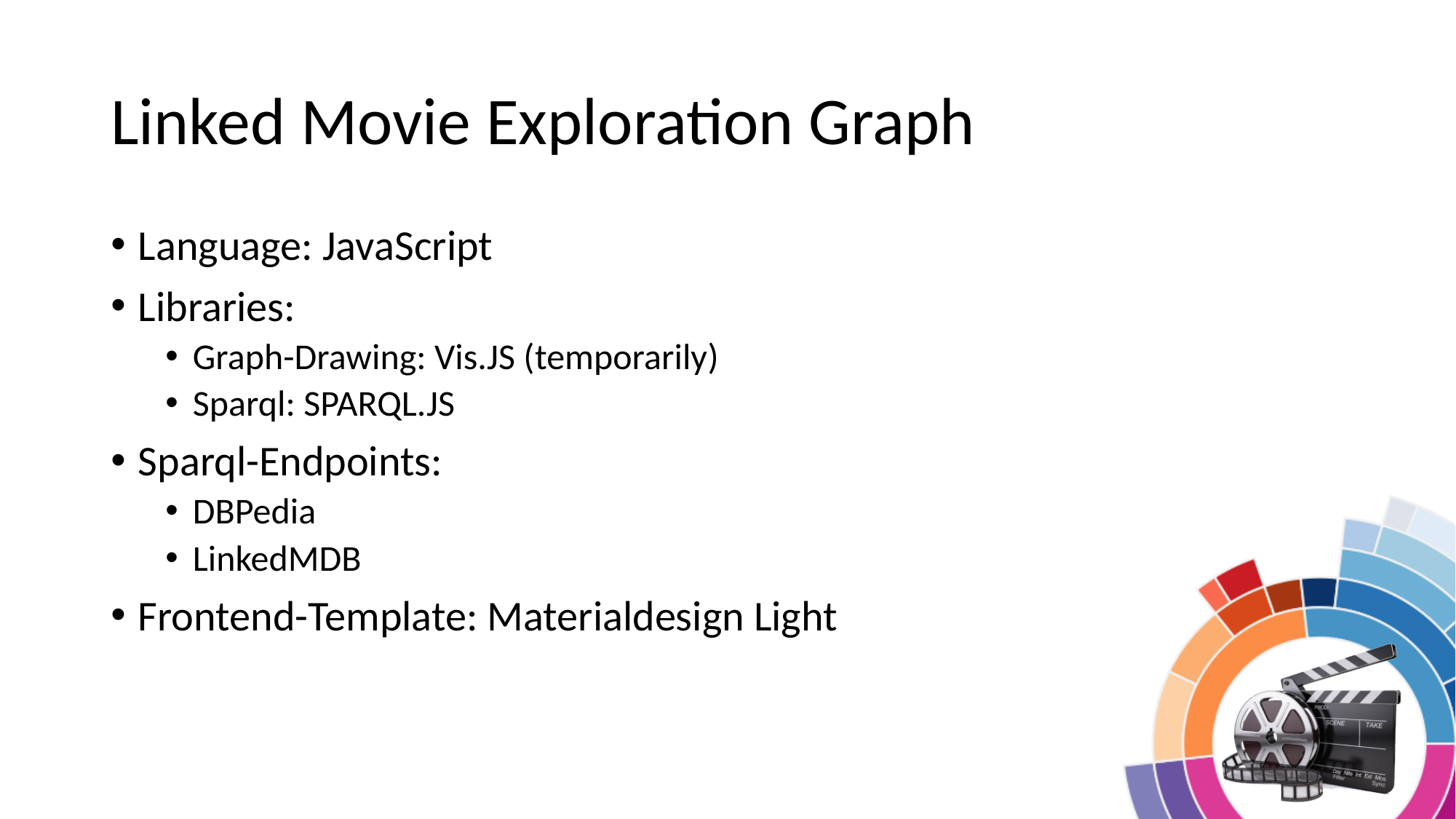

# Linked Movie Exploration Graph
Language: JavaScript
Libraries:
Graph-Drawing: Vis.JS (temporarily)
Sparql: SPARQL.JS
Sparql-Endpoints:
DBPedia
LinkedMDB
Frontend-Template: Materialdesign Light